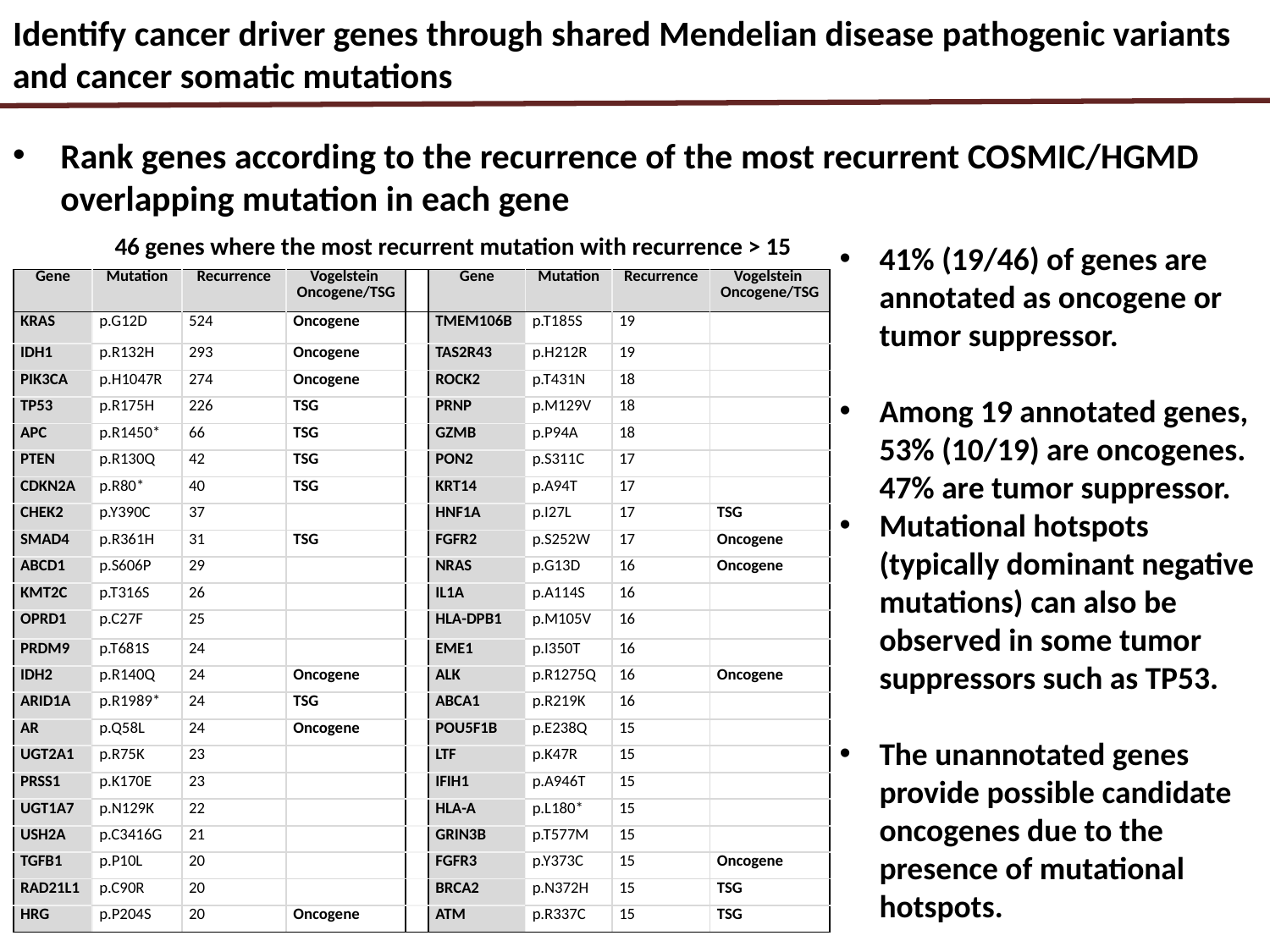

# Identify cancer driver genes through shared Mendelian disease pathogenic variants and cancer somatic mutations
Rank genes according to the recurrence of the most recurrent COSMIC/HGMD overlapping mutation in each gene

46 genes where the most recurrent mutation with recurrence > 15
41% (19/46) of genes are annotated as oncogene or tumor suppressor.

Among 19 annotated genes, 53% (10/19) are oncogenes. 47% are tumor suppressor.
Mutational hotspots (typically dominant negative mutations) can also be observed in some tumor suppressors such as TP53.

The unannotated genes provide possible candidate oncogenes due to the presence of mutational hotspots.
| Gene | Mutation | Recurrence | Vogelstein Oncogene/TSG |  | Gene | Mutation | Recurrence | Vogelstein Oncogene/TSG |
| --- | --- | --- | --- | --- | --- | --- | --- | --- |
| KRAS | p.G12D | 524 | Oncogene |  | TMEM106B | p.T185S | 19 |  |
| IDH1 | p.R132H | 293 | Oncogene |  | TAS2R43 | p.H212R | 19 |  |
| PIK3CA | p.H1047R | 274 | Oncogene |  | ROCK2 | p.T431N | 18 |  |
| TP53 | p.R175H | 226 | TSG |  | PRNP | p.M129V | 18 |  |
| APC | p.R1450\* | 66 | TSG |  | GZMB | p.P94A | 18 |  |
| PTEN | p.R130Q | 42 | TSG |  | PON2 | p.S311C | 17 |  |
| CDKN2A | p.R80\* | 40 | TSG |  | KRT14 | p.A94T | 17 |  |
| CHEK2 | p.Y390C | 37 |  |  | HNF1A | p.I27L | 17 | TSG |
| SMAD4 | p.R361H | 31 | TSG |  | FGFR2 | p.S252W | 17 | Oncogene |
| ABCD1 | p.S606P | 29 |  |  | NRAS | p.G13D | 16 | Oncogene |
| KMT2C | p.T316S | 26 |  |  | IL1A | p.A114S | 16 |  |
| OPRD1 | p.C27F | 25 |  |  | HLA-DPB1 | p.M105V | 16 |  |
| PRDM9 | p.T681S | 24 |  |  | EME1 | p.I350T | 16 |  |
| IDH2 | p.R140Q | 24 | Oncogene |  | ALK | p.R1275Q | 16 | Oncogene |
| ARID1A | p.R1989\* | 24 | TSG |  | ABCA1 | p.R219K | 16 |  |
| AR | p.Q58L | 24 | Oncogene |  | POU5F1B | p.E238Q | 15 |  |
| UGT2A1 | p.R75K | 23 |  |  | LTF | p.K47R | 15 |  |
| PRSS1 | p.K170E | 23 |  |  | IFIH1 | p.A946T | 15 |  |
| UGT1A7 | p.N129K | 22 |  |  | HLA-A | p.L180\* | 15 |  |
| USH2A | p.C3416G | 21 |  |  | GRIN3B | p.T577M | 15 |  |
| TGFB1 | p.P10L | 20 |  |  | FGFR3 | p.Y373C | 15 | Oncogene |
| RAD21L1 | p.C90R | 20 |  |  | BRCA2 | p.N372H | 15 | TSG |
| HRG | p.P204S | 20 | Oncogene |  | ATM | p.R337C | 15 | TSG |